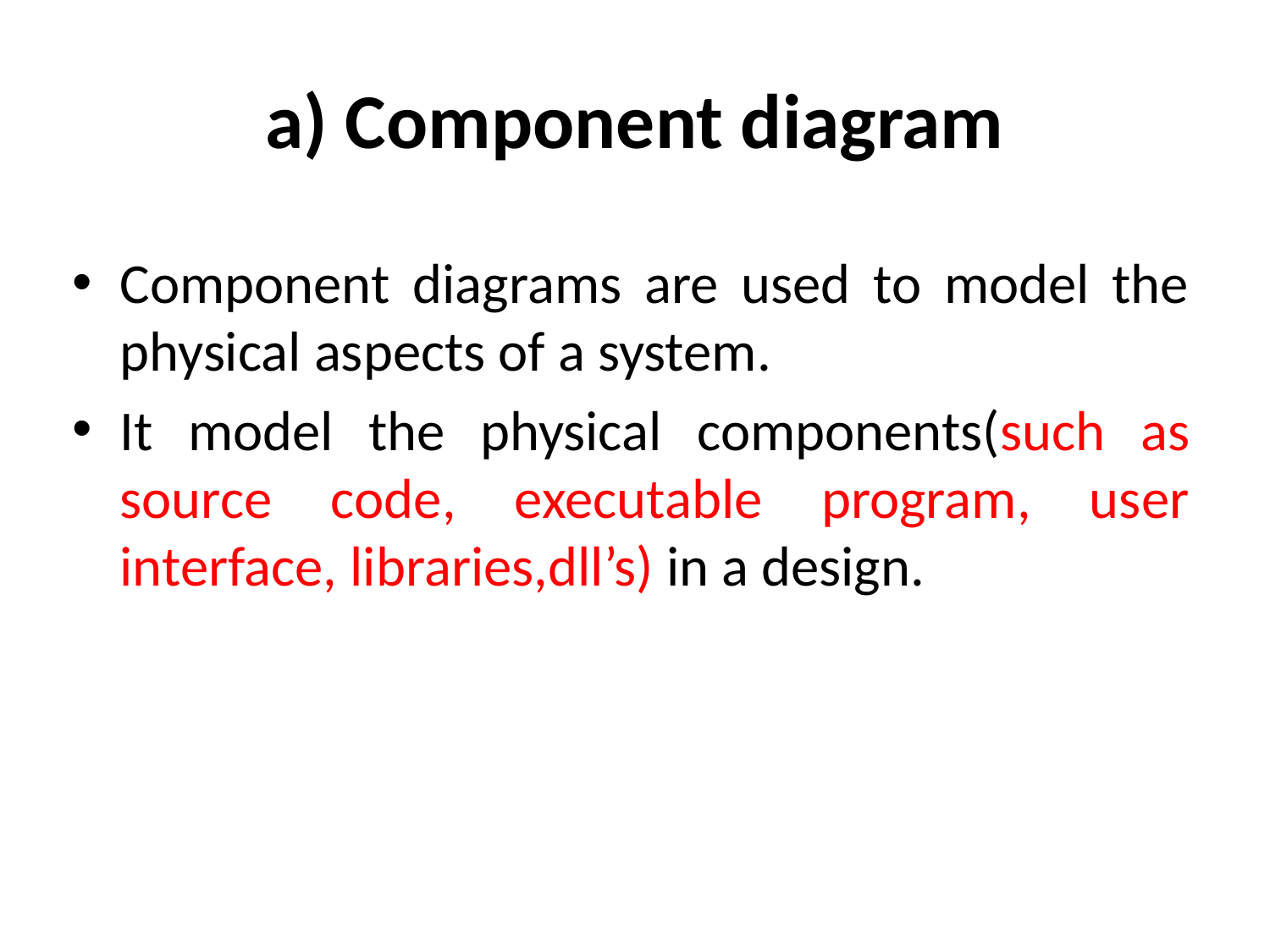

# a) Component diagram

Component diagrams are used to model the physical aspects of a system.
It model the physical components(such as source code, executable program, user interface, libraries,dll’s) in a design.